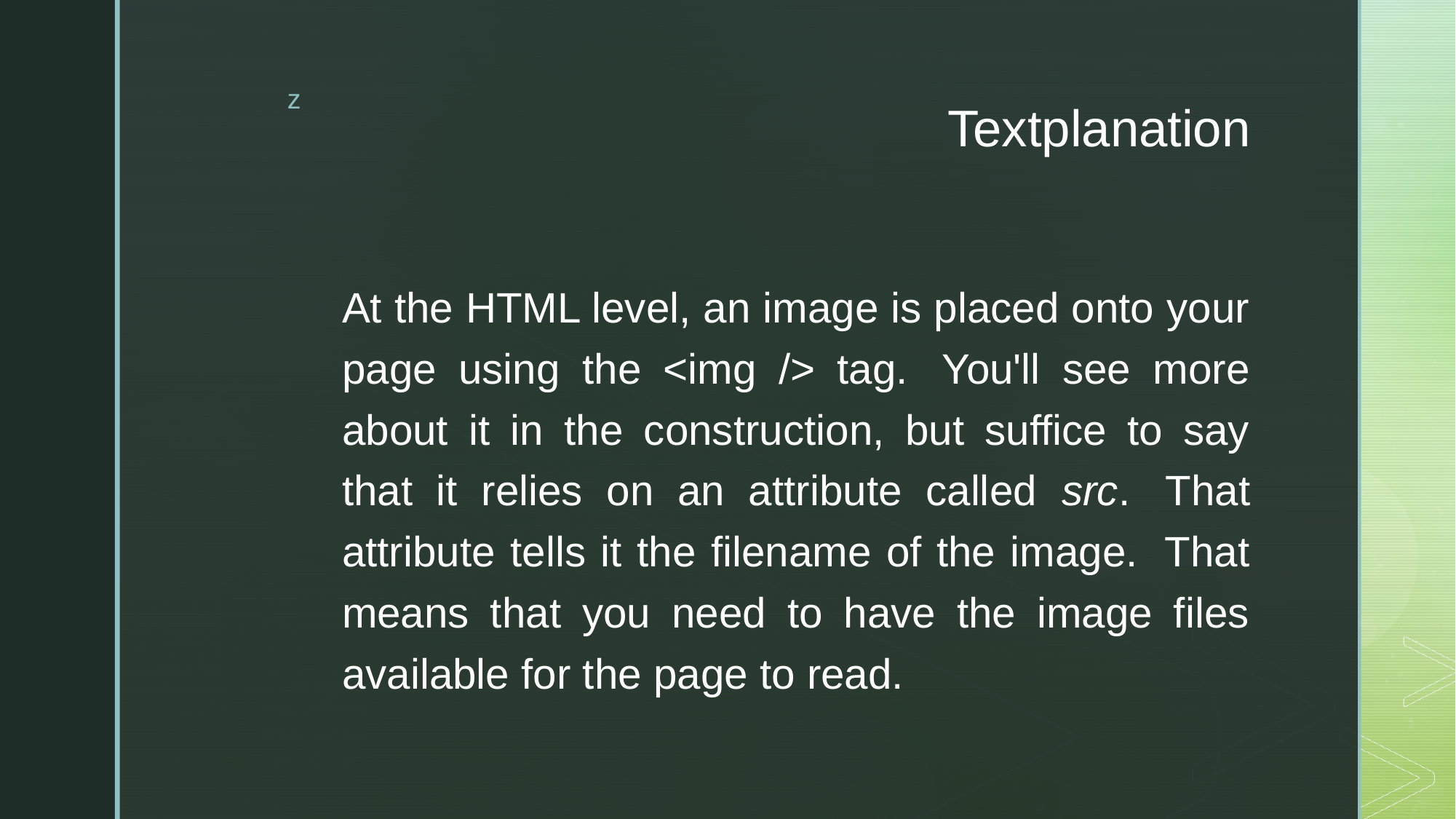

# Textplanation
At the HTML level, an image is placed onto your page using the <img /> tag.  You'll see more about it in the construction, but suffice to say that it relies on an attribute called src.  That attribute tells it the filename of the image.  That means that you need to have the image files available for the page to read.